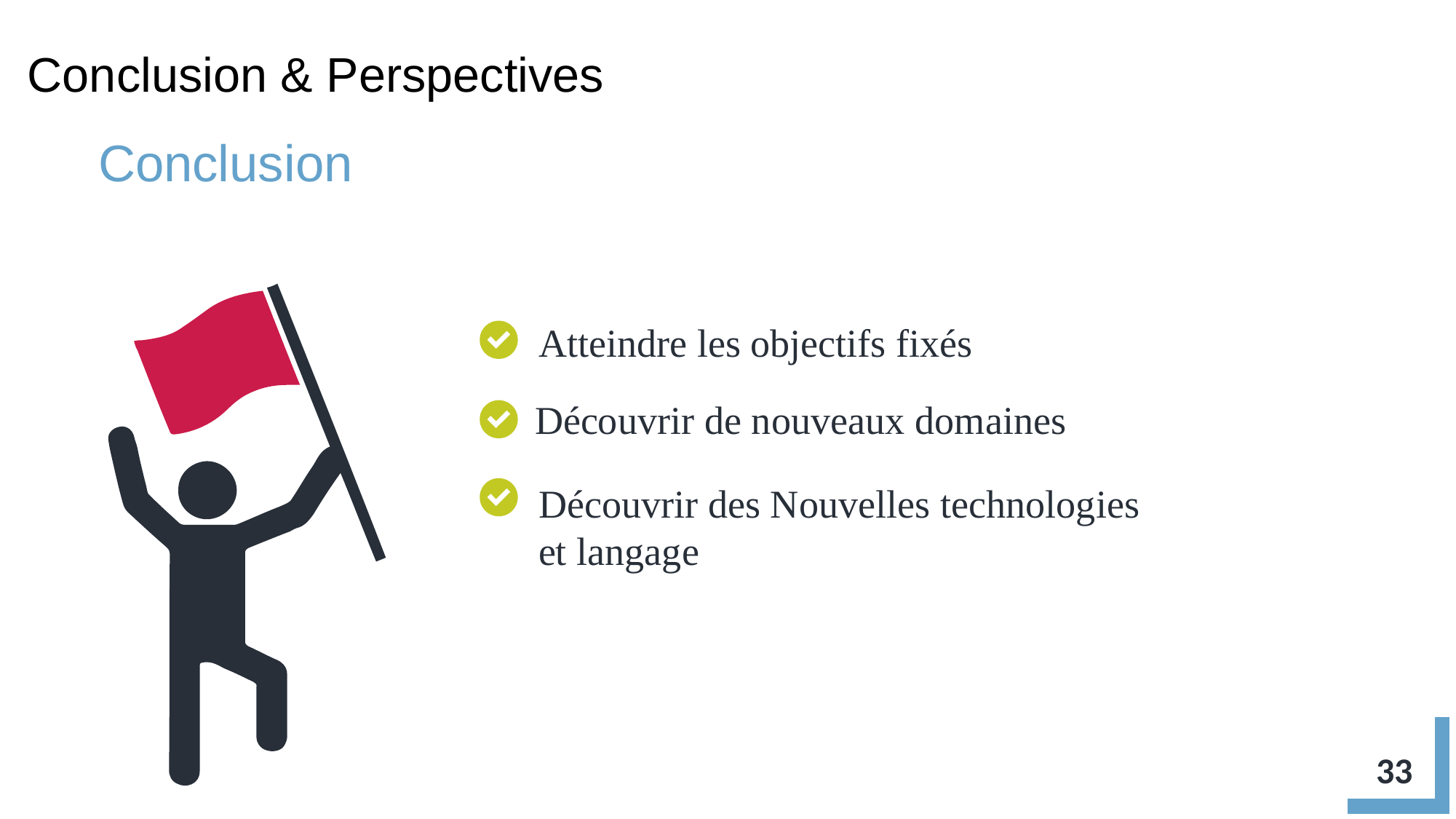

Conclusion & Perspectives
Conclusion

Atteindre les objectifs fixés

Découvrir de nouveaux domaines

Découvrir des Nouvelles technologies
et langage

33